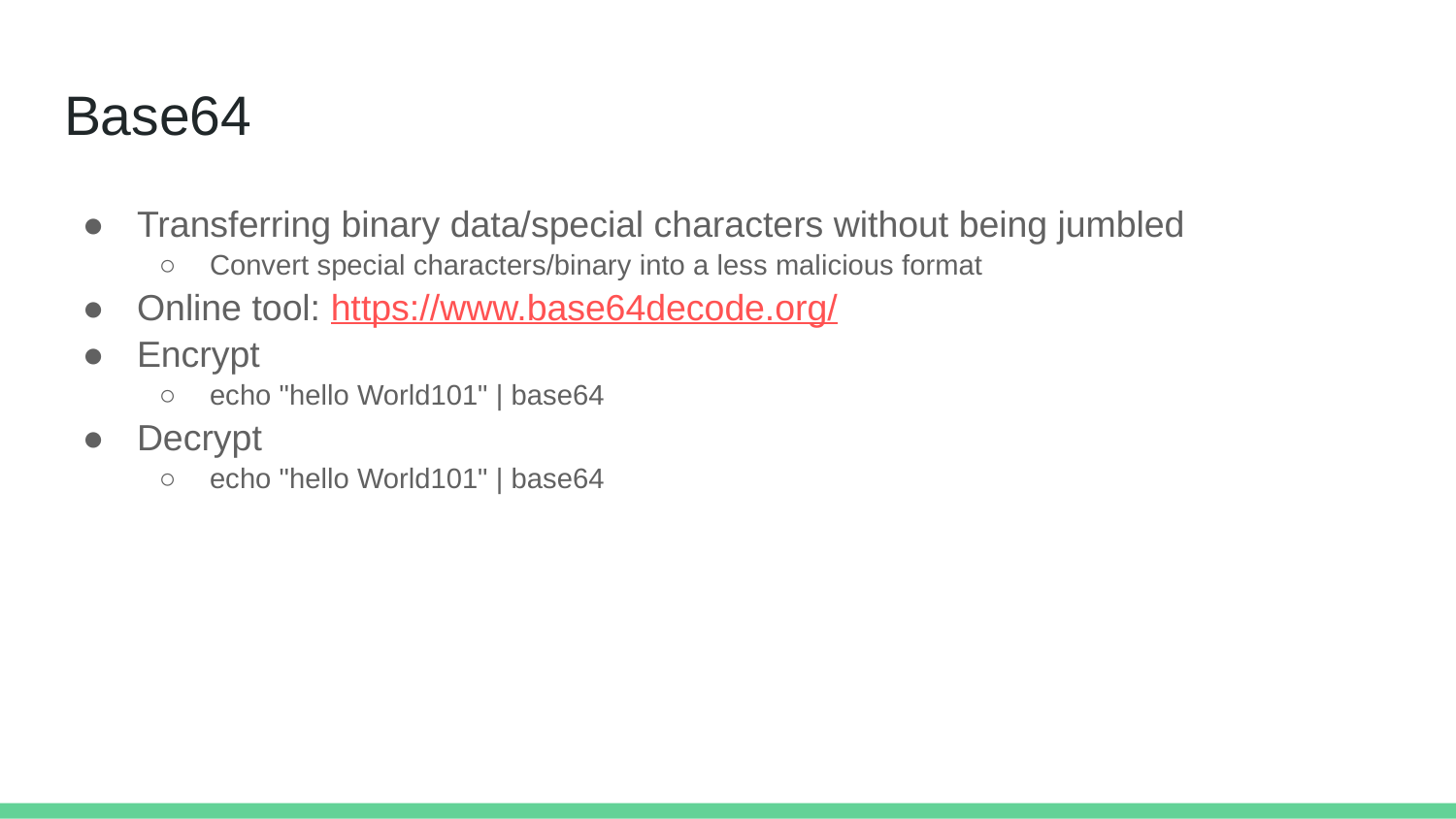

# Base64
Transferring binary data/special characters without being jumbled
Convert special characters/binary into a less malicious format
Online tool: https://www.base64decode.org/
Encrypt
echo "hello World101" | base64
Decrypt
echo "hello World101" | base64